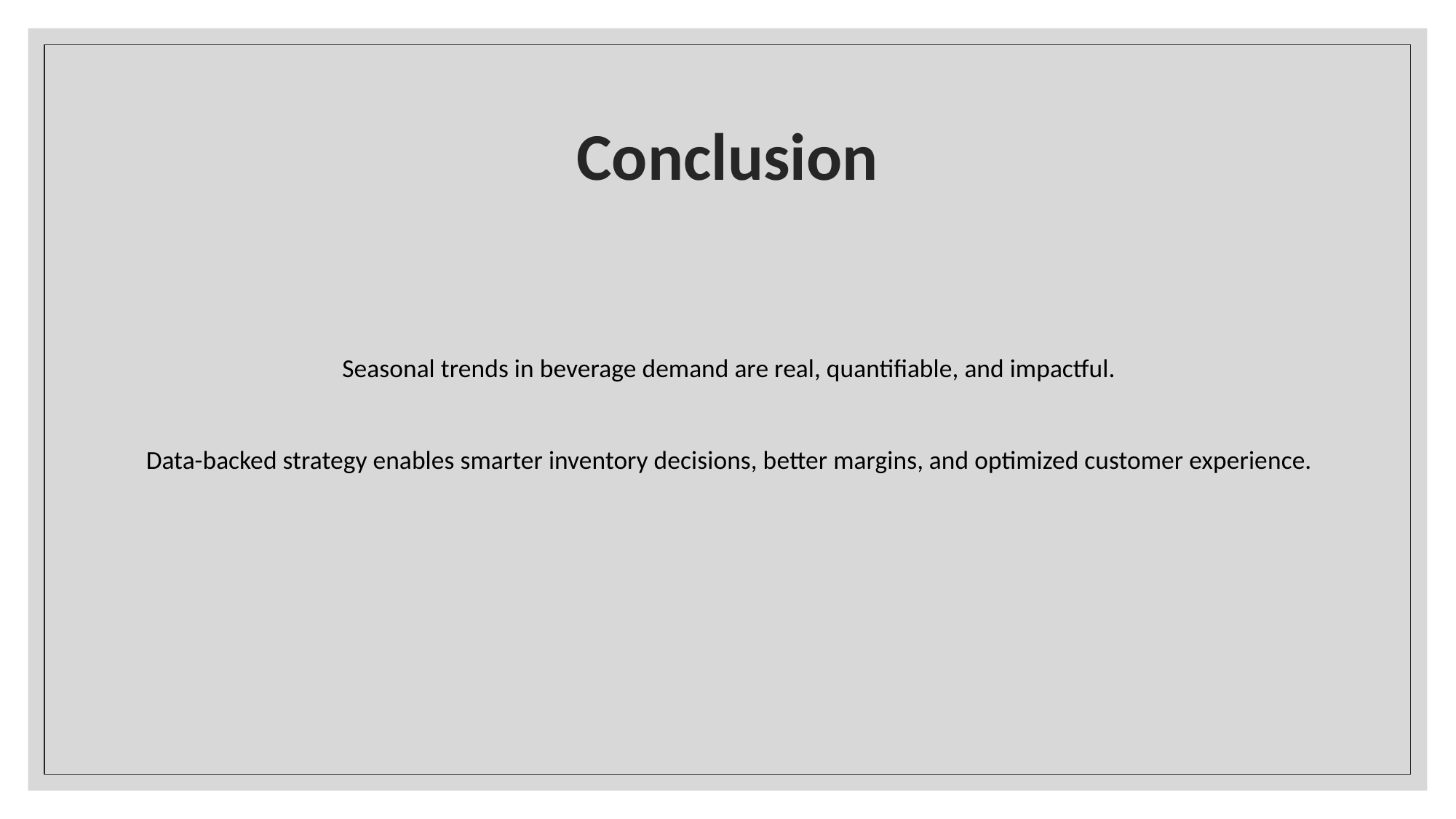

# Conclusion

Seasonal trends in beverage demand are real, quantifiable, and impactful.

Data-backed strategy enables smarter inventory decisions, better margins, and optimized customer experience.